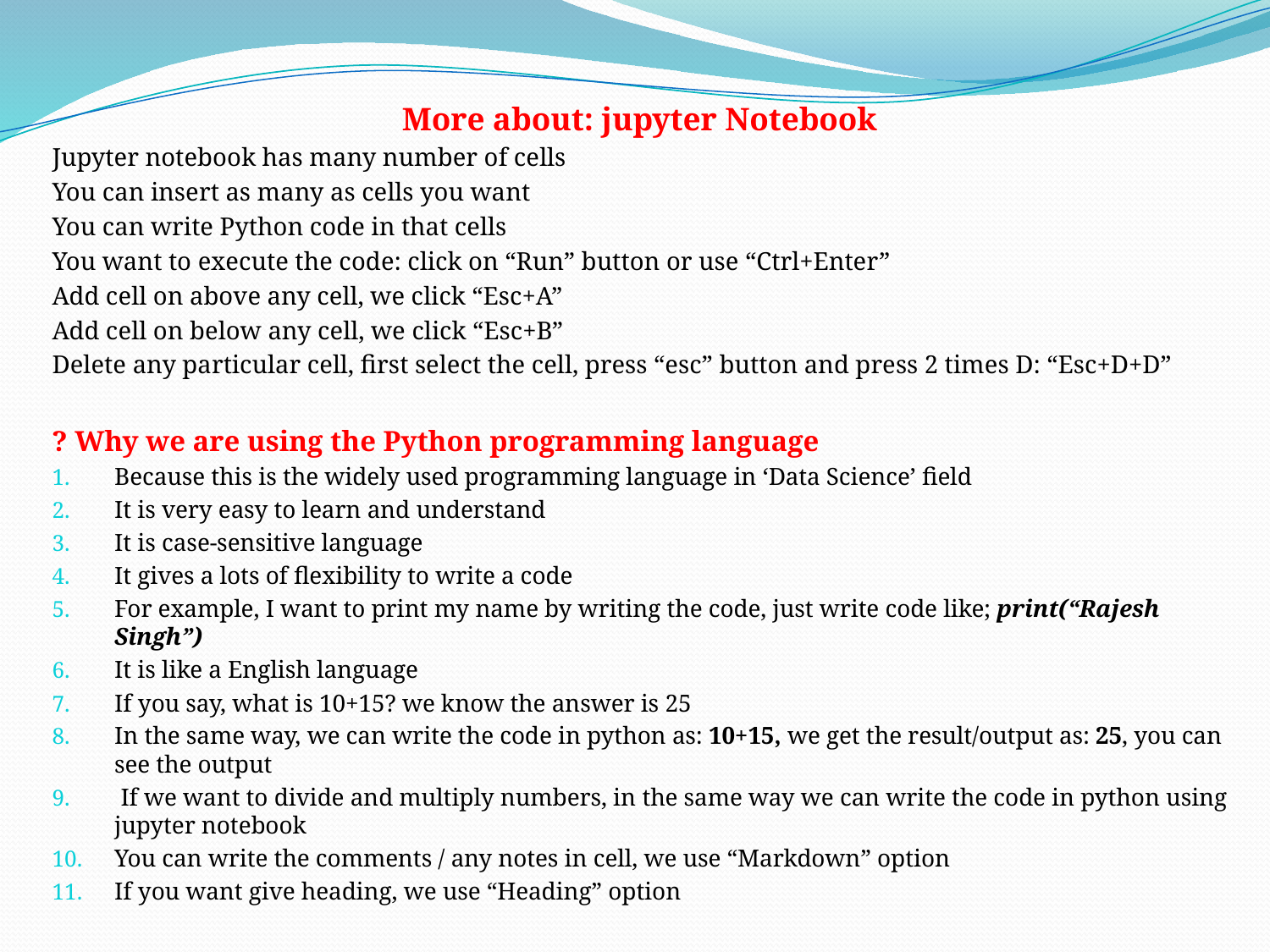

More about: jupyter Notebook
Jupyter notebook has many number of cells
You can insert as many as cells you want
You can write Python code in that cells
You want to execute the code: click on “Run” button or use “Ctrl+Enter”
Add cell on above any cell, we click “Esc+A”
Add cell on below any cell, we click “Esc+B”
Delete any particular cell, first select the cell, press “esc” button and press 2 times D: “Esc+D+D”

? Why we are using the Python programming language
Because this is the widely used programming language in ‘Data Science’ field
It is very easy to learn and understand
It is case-sensitive language
It gives a lots of flexibility to write a code
For example, I want to print my name by writing the code, just write code like; print(“Rajesh Singh”)
It is like a English language
If you say, what is 10+15? we know the answer is 25
In the same way, we can write the code in python as: 10+15, we get the result/output as: 25, you can see the output
 If we want to divide and multiply numbers, in the same way we can write the code in python using jupyter notebook
You can write the comments / any notes in cell, we use “Markdown” option
If you want give heading, we use “Heading” option